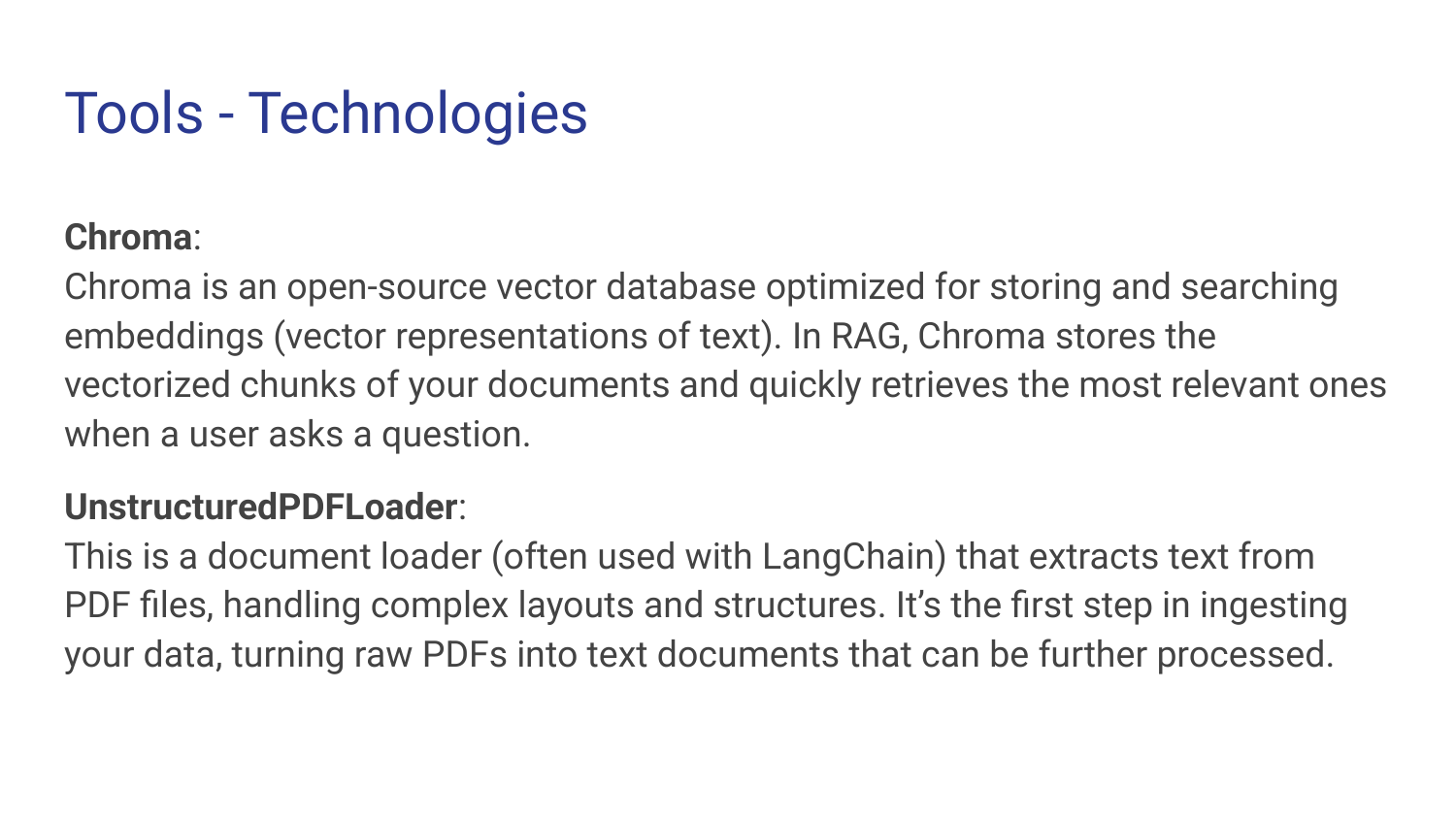

# Tools - Technologies
Chroma:
Chroma is an open-source vector database optimized for storing and searching embeddings (vector representations of text). In RAG, Chroma stores the vectorized chunks of your documents and quickly retrieves the most relevant ones when a user asks a question.
UnstructuredPDFLoader:
This is a document loader (often used with LangChain) that extracts text from PDF files, handling complex layouts and structures. It’s the first step in ingesting your data, turning raw PDFs into text documents that can be further processed.